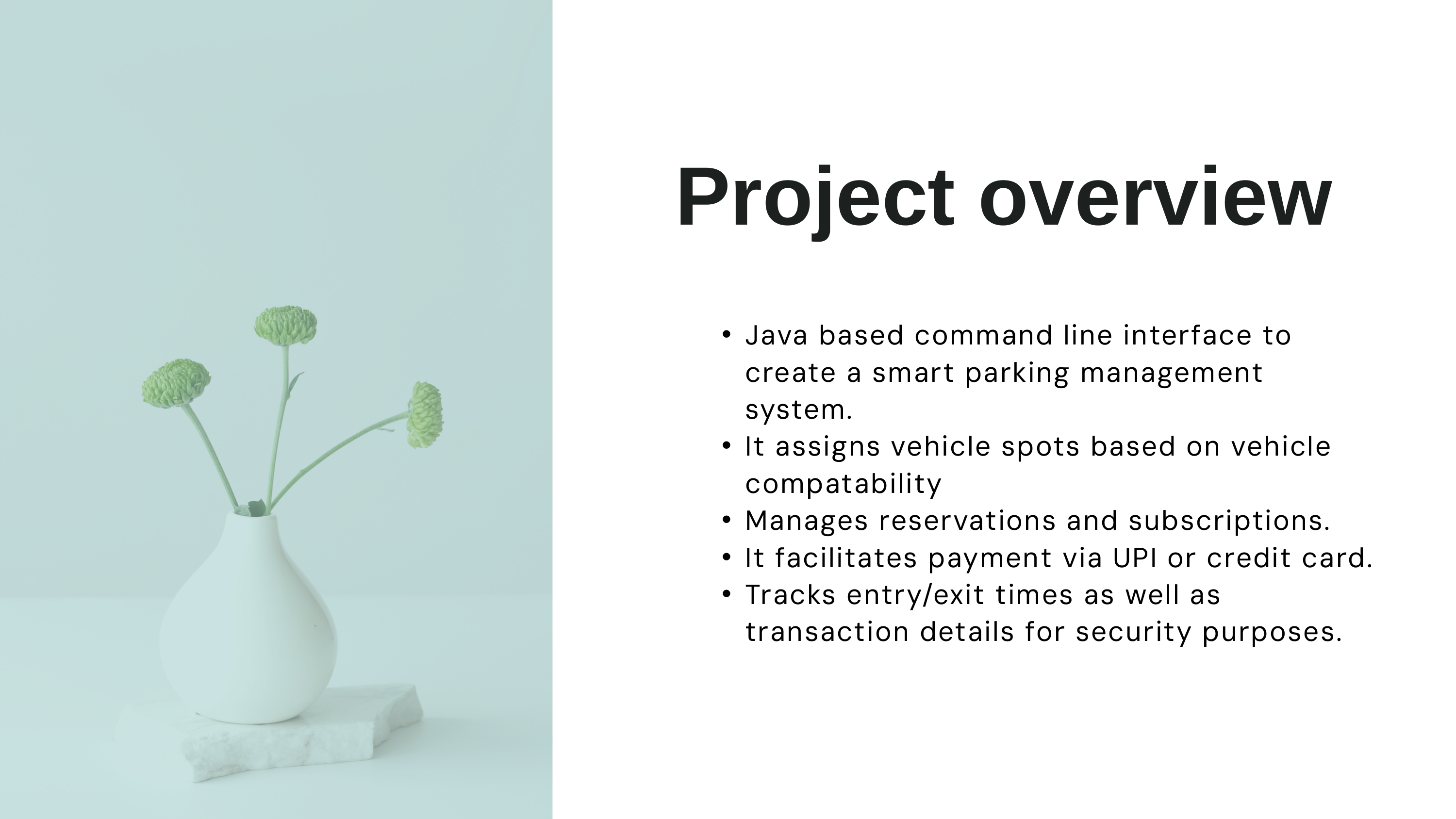

Project overview
Java based command line interface to create a smart parking management system.
It assigns vehicle spots based on vehicle compatability
Manages reservations and subscriptions.
It facilitates payment via UPI or credit card.
Tracks entry/exit times as well as transaction details for security purposes.